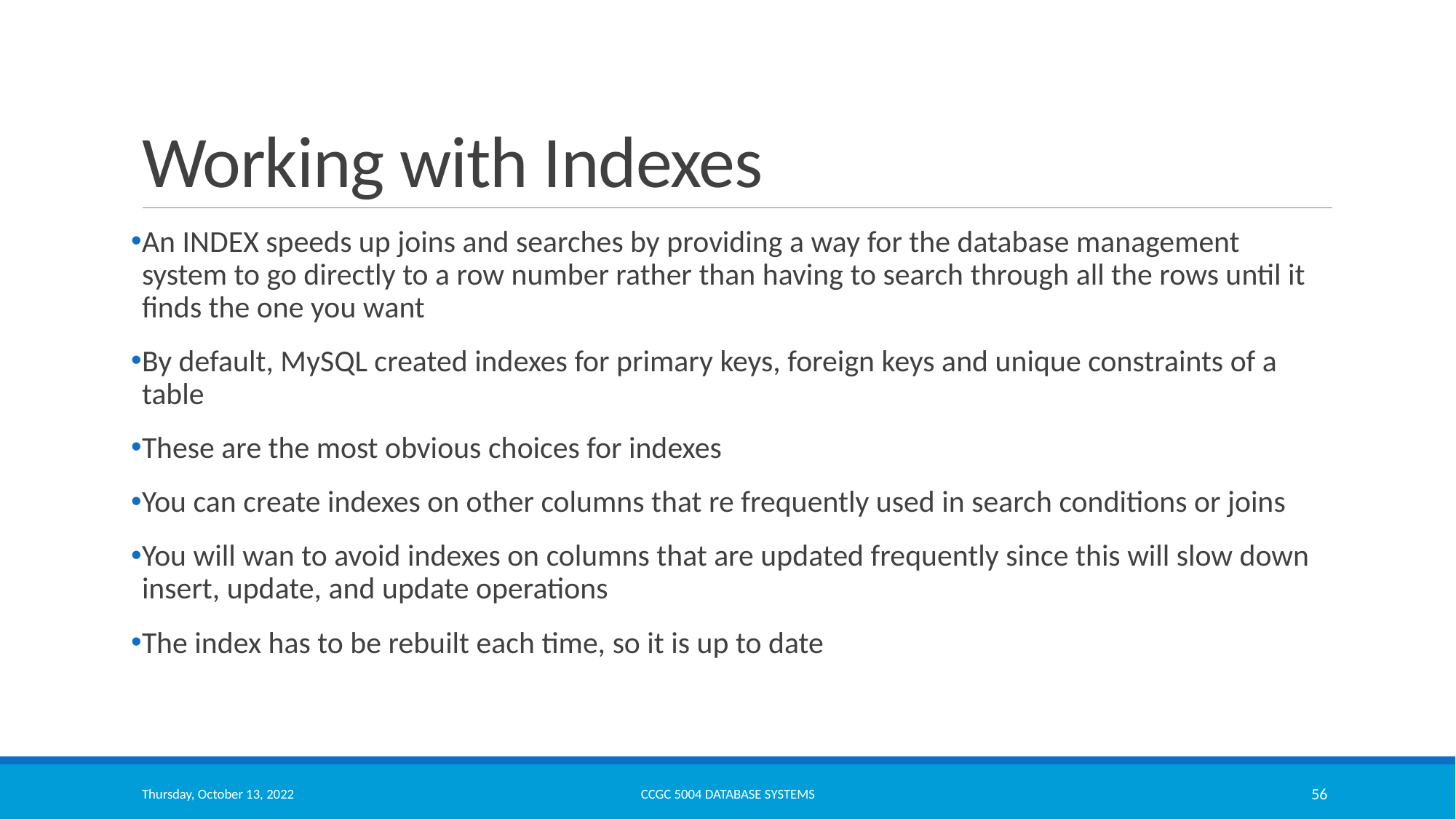

# Working with Indexes
An INDEX speeds up joins and searches by providing a way for the database management system to go directly to a row number rather than having to search through all the rows until it finds the one you want
By default, MySQL created indexes for primary keys, foreign keys and unique constraints of a table
These are the most obvious choices for indexes
You can create indexes on other columns that re frequently used in search conditions or joins
You will wan to avoid indexes on columns that are updated frequently since this will slow down insert, update, and update operations
The index has to be rebuilt each time, so it is up to date
Thursday, October 13, 2022
CCGC 5004 Database Systems
56